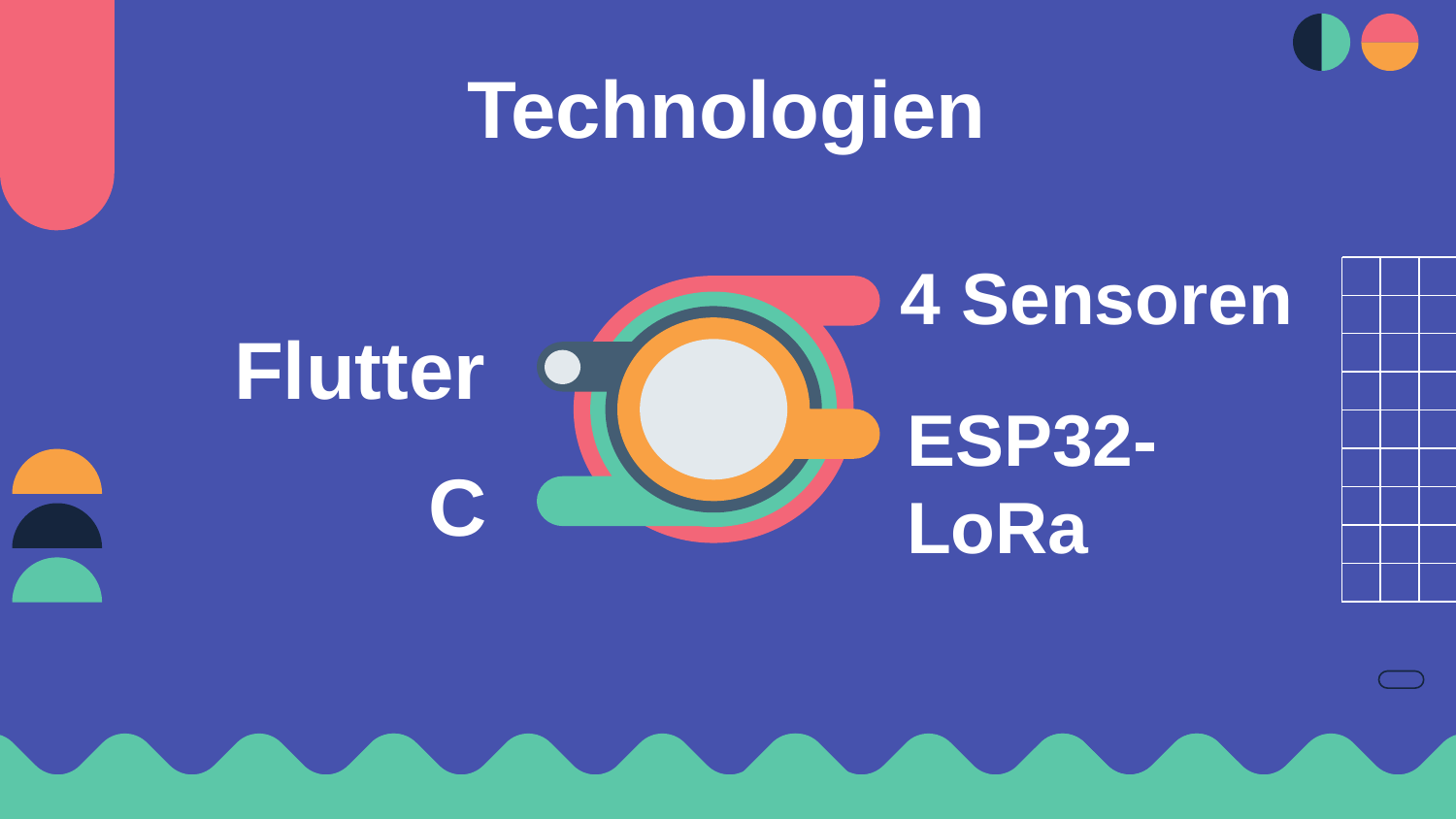

Technologien
4 Sensoren

# Flutter

ESP32-
LoRa
C